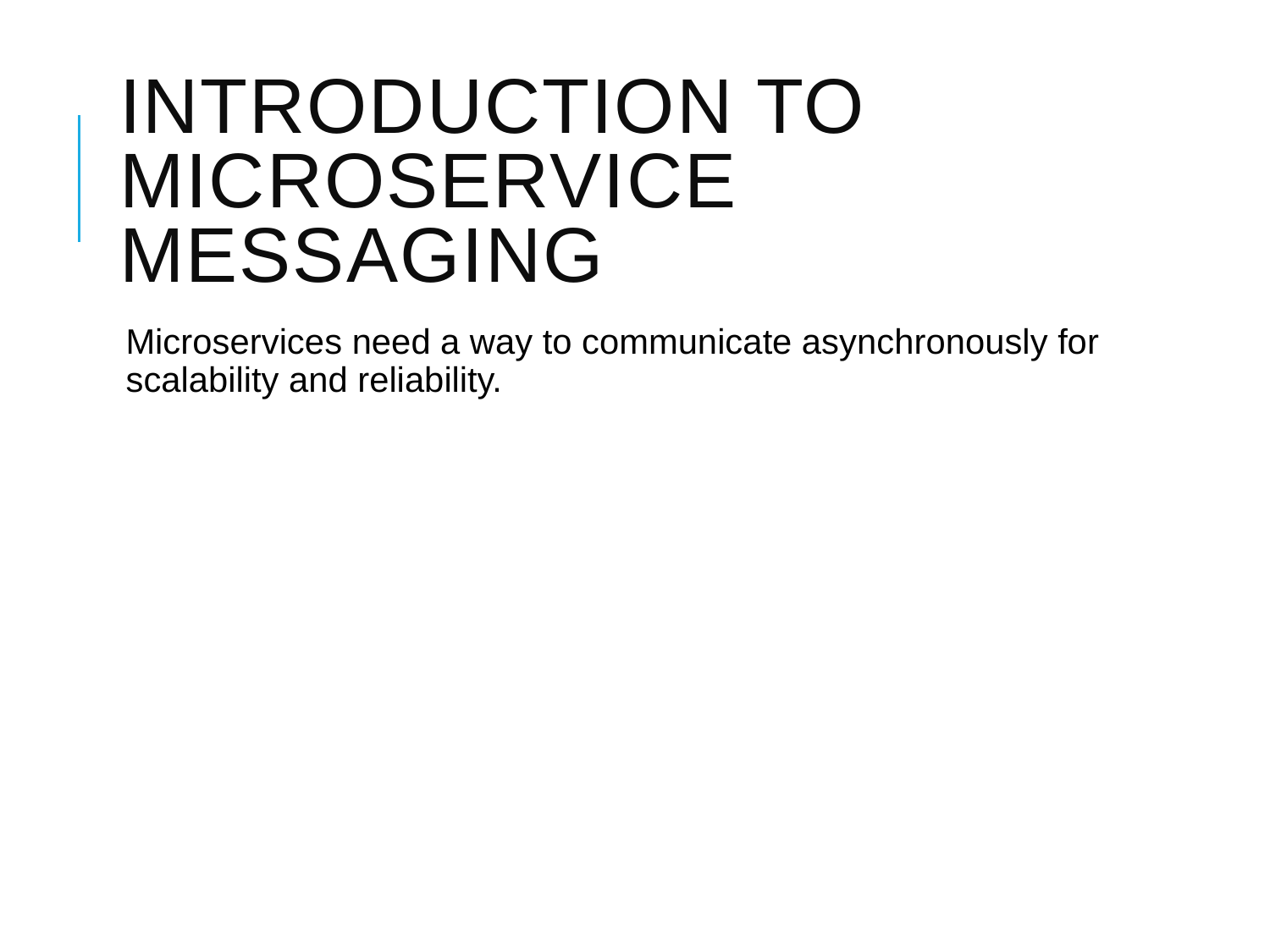

# Introduction to Microservice Messaging
Microservices need a way to communicate asynchronously for scalability and reliability.